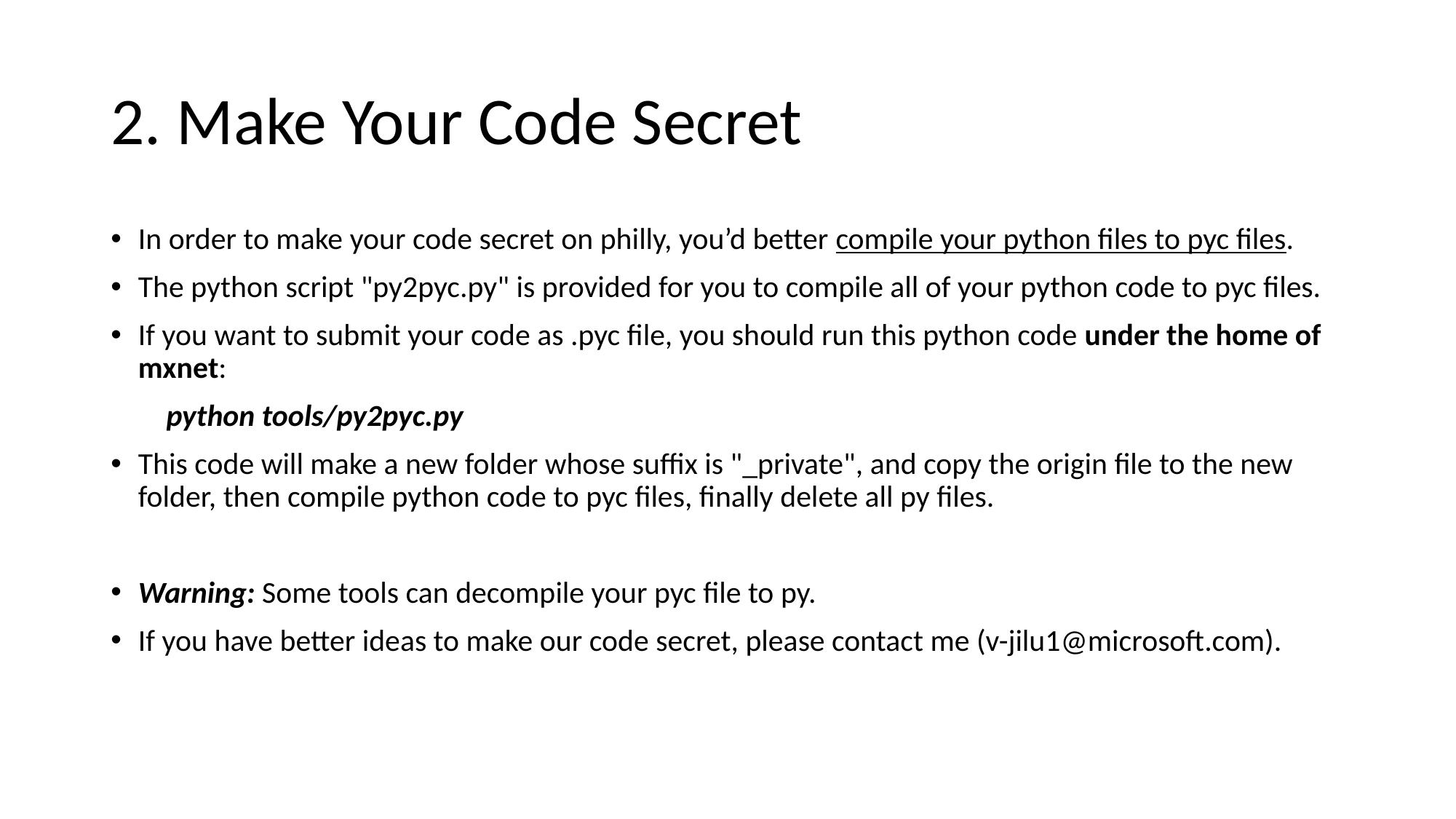

# 2. Make Your Code Secret
In order to make your code secret on philly, you’d better compile your python files to pyc files.
The python script "py2pyc.py" is provided for you to compile all of your python code to pyc files.
If you want to submit your code as .pyc file, you should run this python code under the home of mxnet:
        python tools/py2pyc.py
This code will make a new folder whose suffix is "_private", and copy the origin file to the new folder, then compile python code to pyc files, finally delete all py files.

Warning: Some tools can decompile your pyc file to py.
If you have better ideas to make our code secret, please contact me (v-jilu1@microsoft.com).